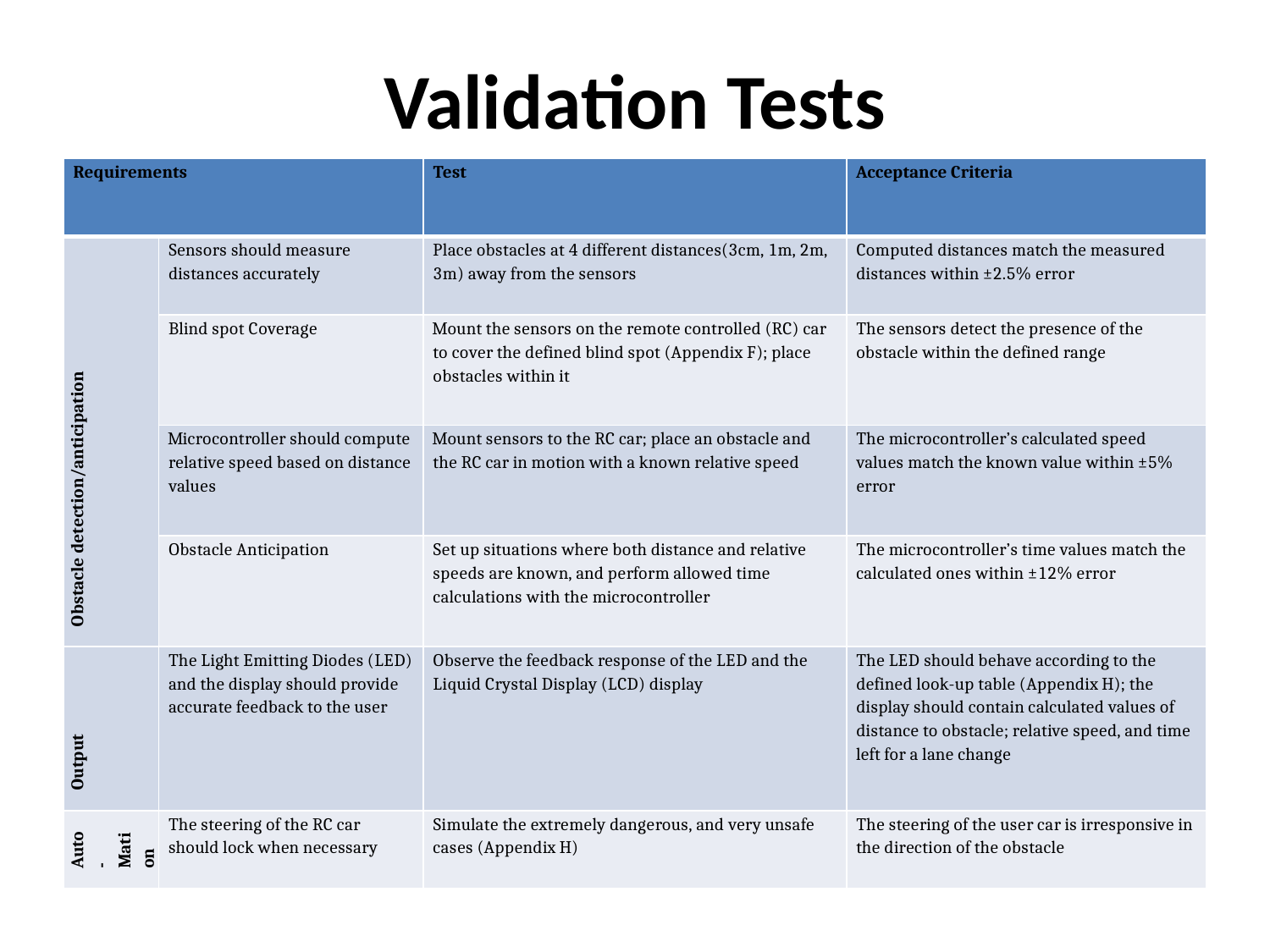

# Validation Tests
| Requirements |  | Test | Acceptance Criteria |
| --- | --- | --- | --- |
| Obstacle detection/anticipation | Sensors should measure distances accurately | Place obstacles at 4 different distances(3cm, 1m, 2m, 3m) away from the sensors | Computed distances match the measured distances within ±2.5% error |
|  | Blind spot Coverage | Mount the sensors on the remote controlled (RC) car to cover the defined blind spot (Appendix F); place obstacles within it | The sensors detect the presence of the obstacle within the defined range |
|  | Microcontroller should compute relative speed based on distance values | Mount sensors to the RC car; place an obstacle and the RC car in motion with a known relative speed | The microcontroller’s calculated speed values match the known value within ±5% error |
|  | Obstacle Anticipation | Set up situations where both distance and relative speeds are known, and perform allowed time calculations with the microcontroller | The microcontroller’s time values match the calculated ones within ±12% error |
| Output | The Light Emitting Diodes (LED) and the display should provide accurate feedback to the user | Observe the feedback response of the LED and the Liquid Crystal Display (LCD) display | The LED should behave according to the defined look-up table (Appendix H); the display should contain calculated values of distance to obstacle; relative speed, and time left for a lane change |
| Auto- Mation | The steering of the RC car should lock when necessary | Simulate the extremely dangerous, and very unsafe cases (Appendix H) | The steering of the user car is irresponsive in the direction of the obstacle |